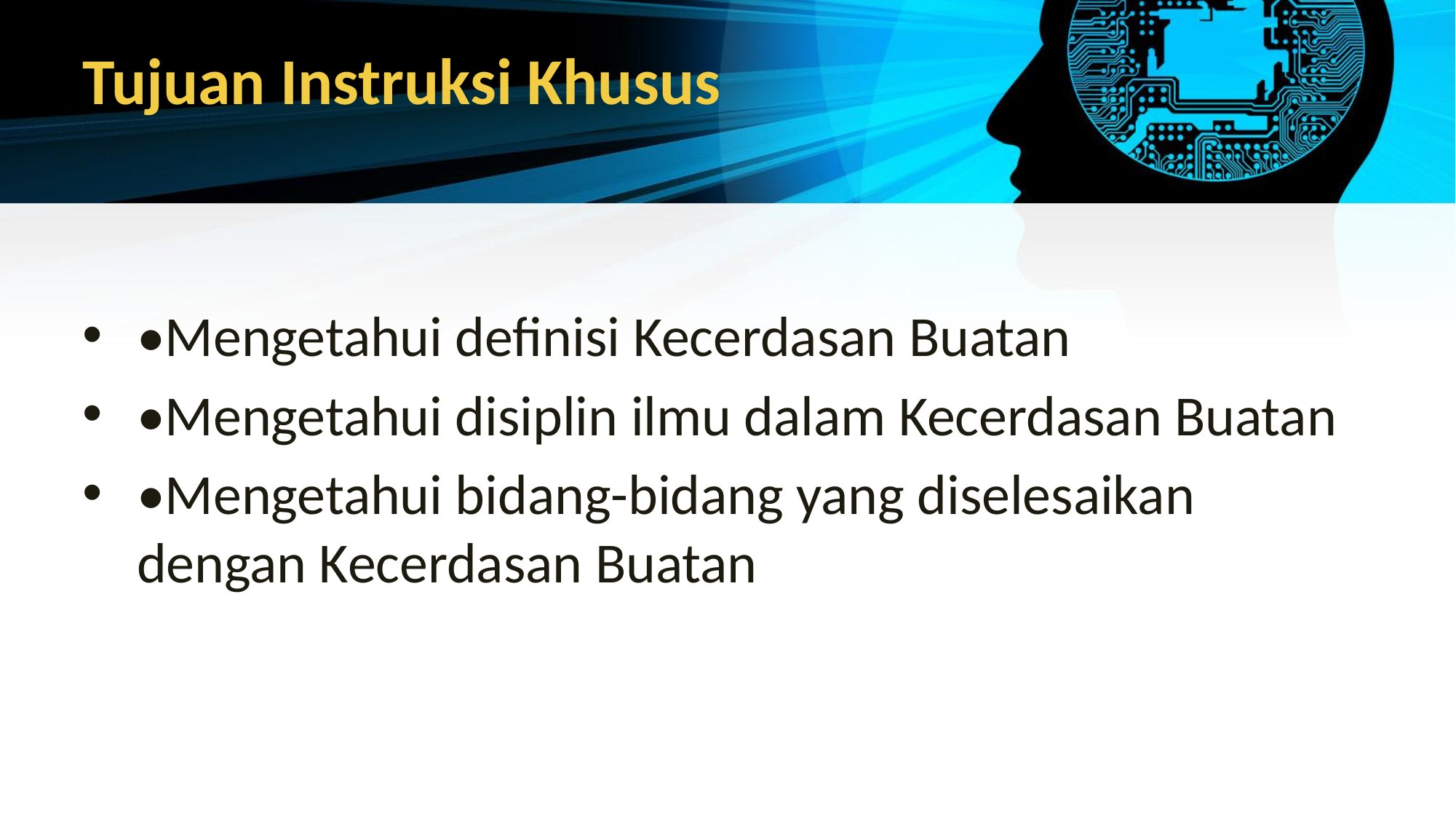

# Tujuan Instruksi Khusus

•Mengetahui definisi Kecerdasan Buatan
•Mengetahui disiplin ilmu dalam Kecerdasan Buatan
•Mengetahui bidang-bidang yang diselesaikan dengan Kecerdasan Buatan